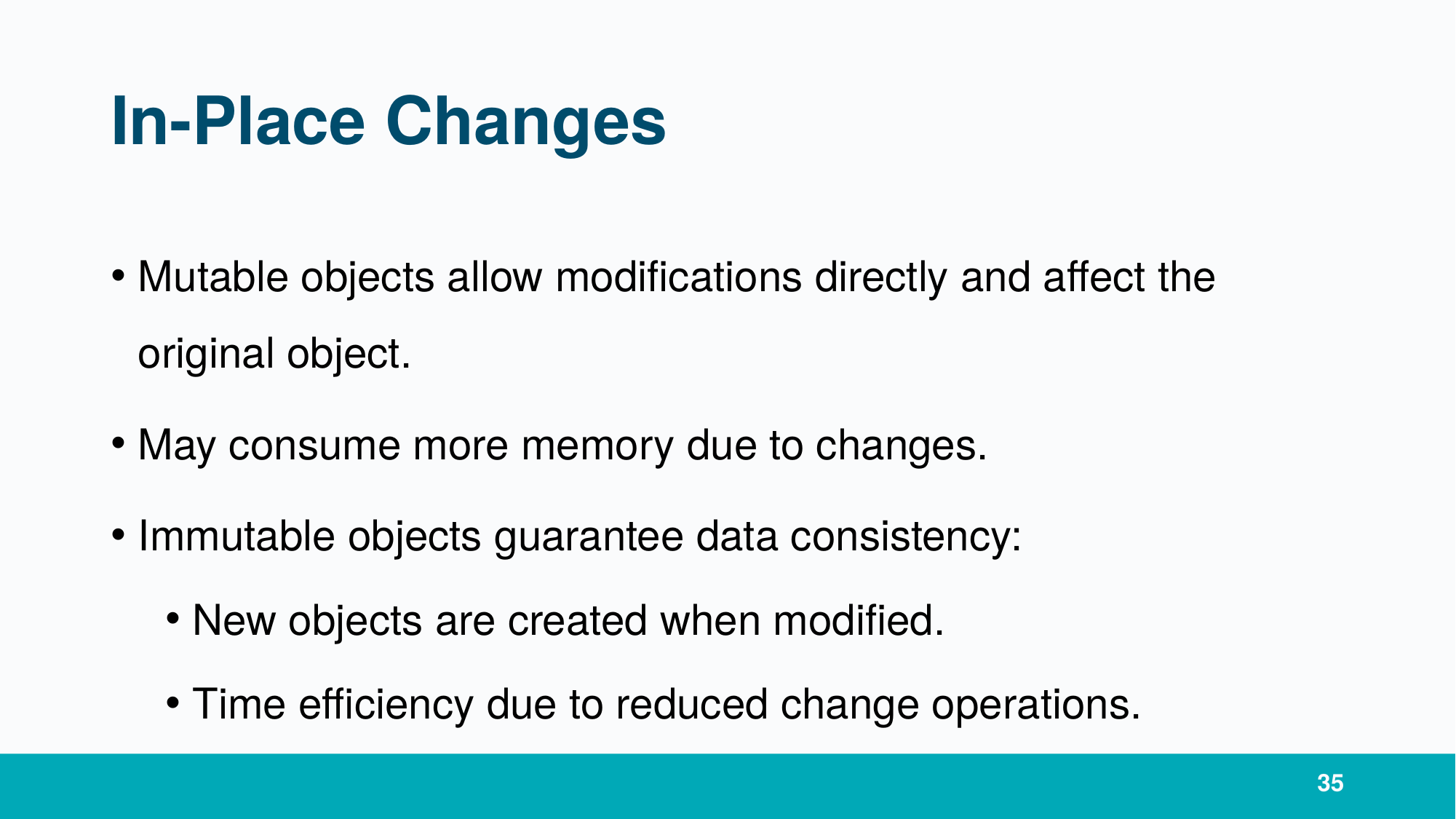

# In-Place Changes
Mutable objects allow modifications directly and affect the original object.
May consume more memory due to changes.
Immutable objects guarantee data consistency:
New objects are created when modified.
Time efficiency due to reduced change operations.
35